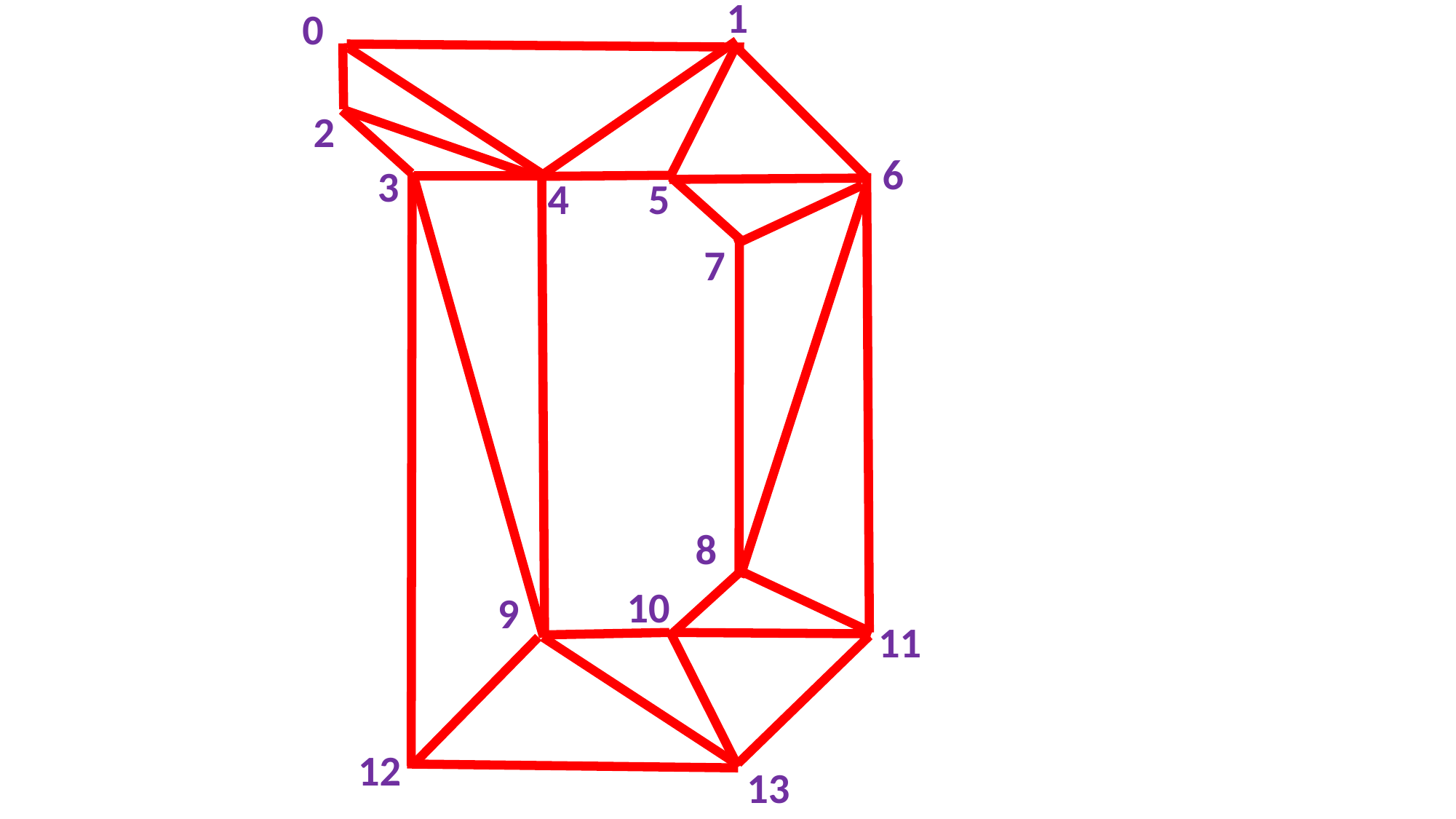

1
0
2
6
3
4
5
7
8
10
9
11
12
13